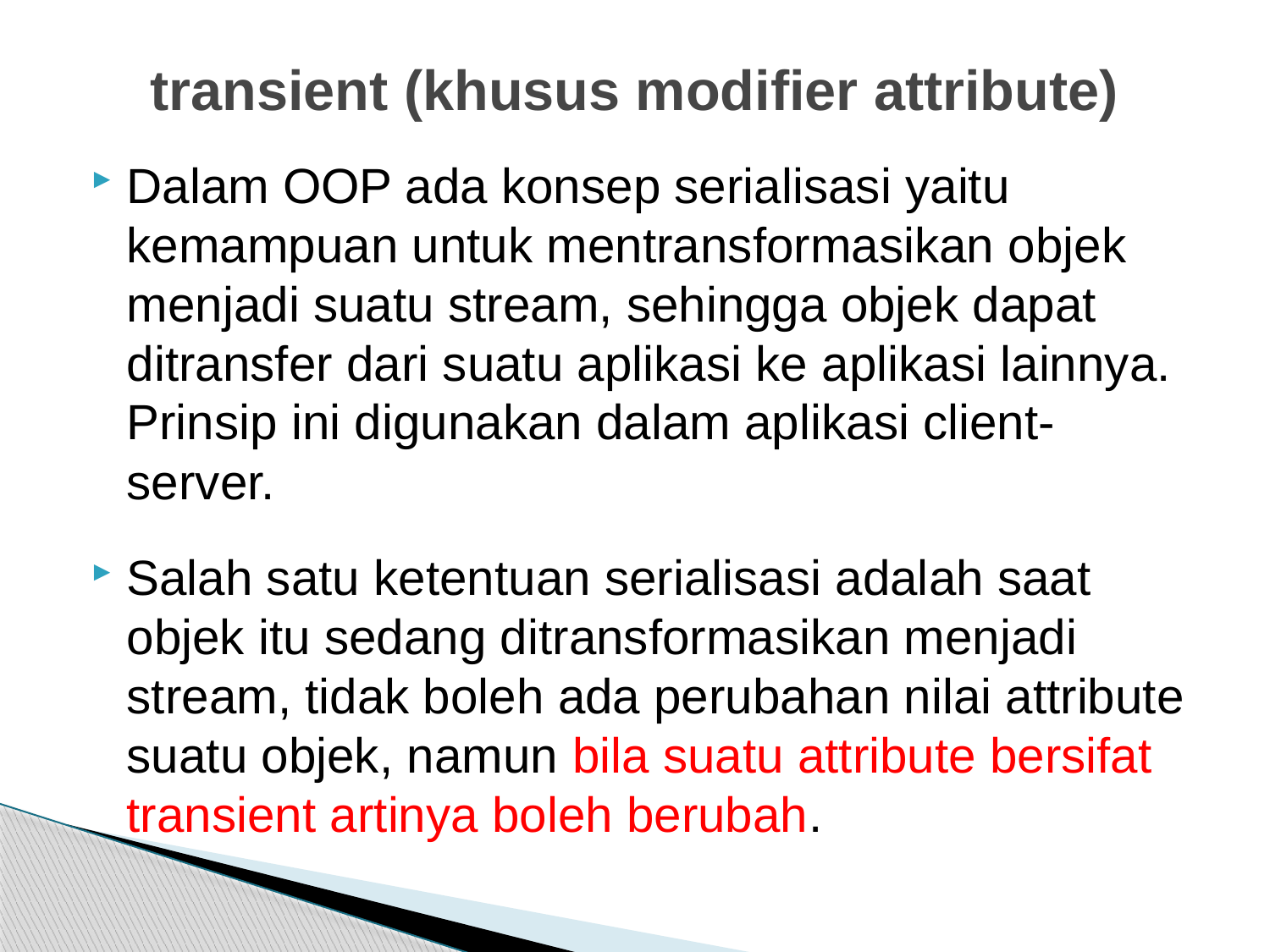

# transient (khusus modifier attribute)
Dalam OOP ada konsep serialisasi yaitu kemampuan untuk mentransformasikan objek menjadi suatu stream, sehingga objek dapat ditransfer dari suatu aplikasi ke aplikasi lainnya. Prinsip ini digunakan dalam aplikasi client-server.

Salah satu ketentuan serialisasi adalah saat objek itu sedang ditransformasikan menjadi stream, tidak boleh ada perubahan nilai attribute suatu objek, namun bila suatu attribute bersifat transient artinya boleh berubah.